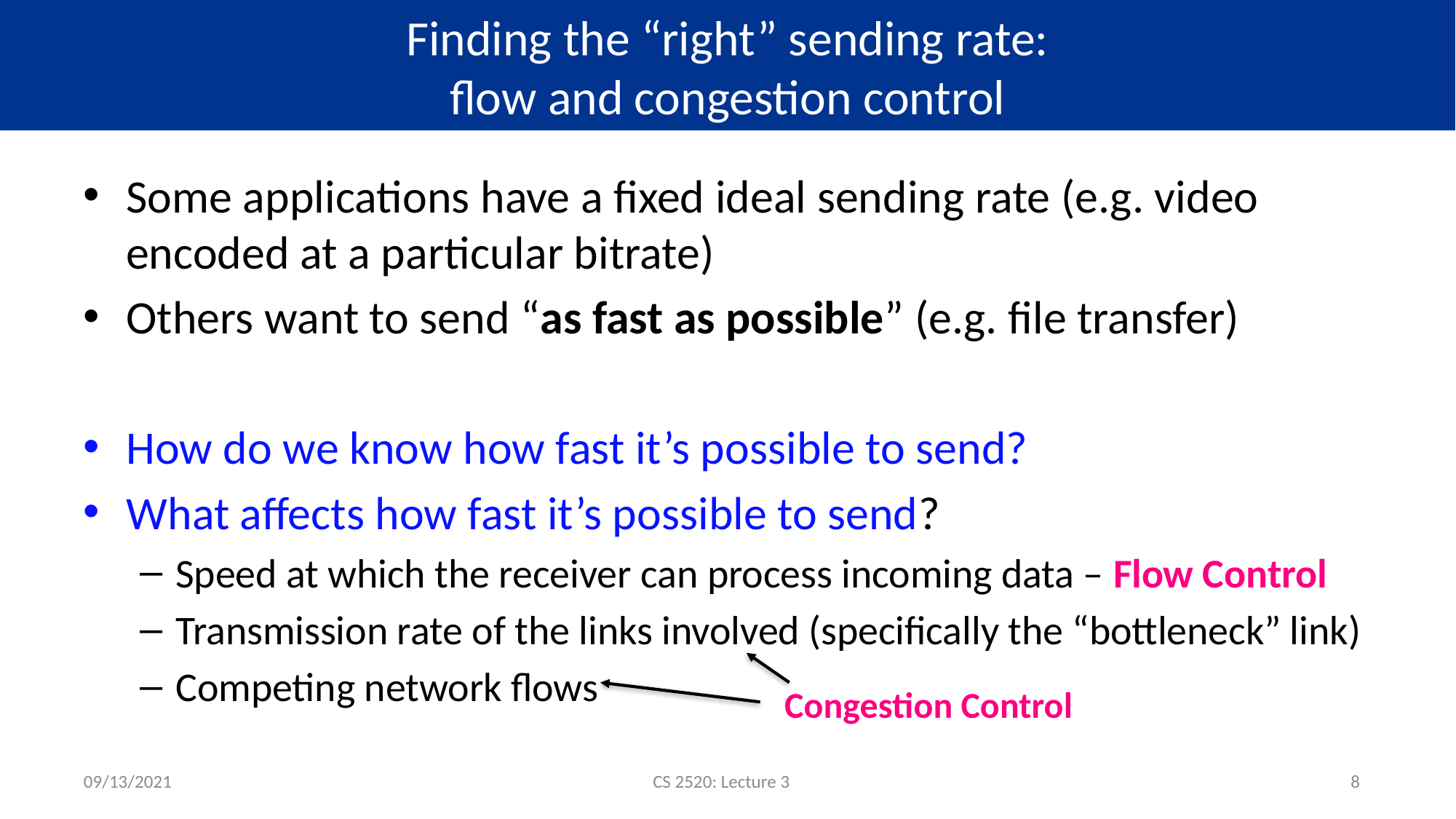

# Finding the “right” sending rate: flow and congestion control
Some applications have a fixed ideal sending rate (e.g. video encoded at a particular bitrate)
Others want to send “as fast as possible” (e.g. file transfer)

How do we know how fast it’s possible to send?
What affects how fast it’s possible to send?
Speed at which the receiver can process incoming data – Flow Control
Transmission rate of the links involved (specifically the “bottleneck” link)
Competing network flows
Congestion Control
09/13/2021
CS 2520: Lecture 3
8